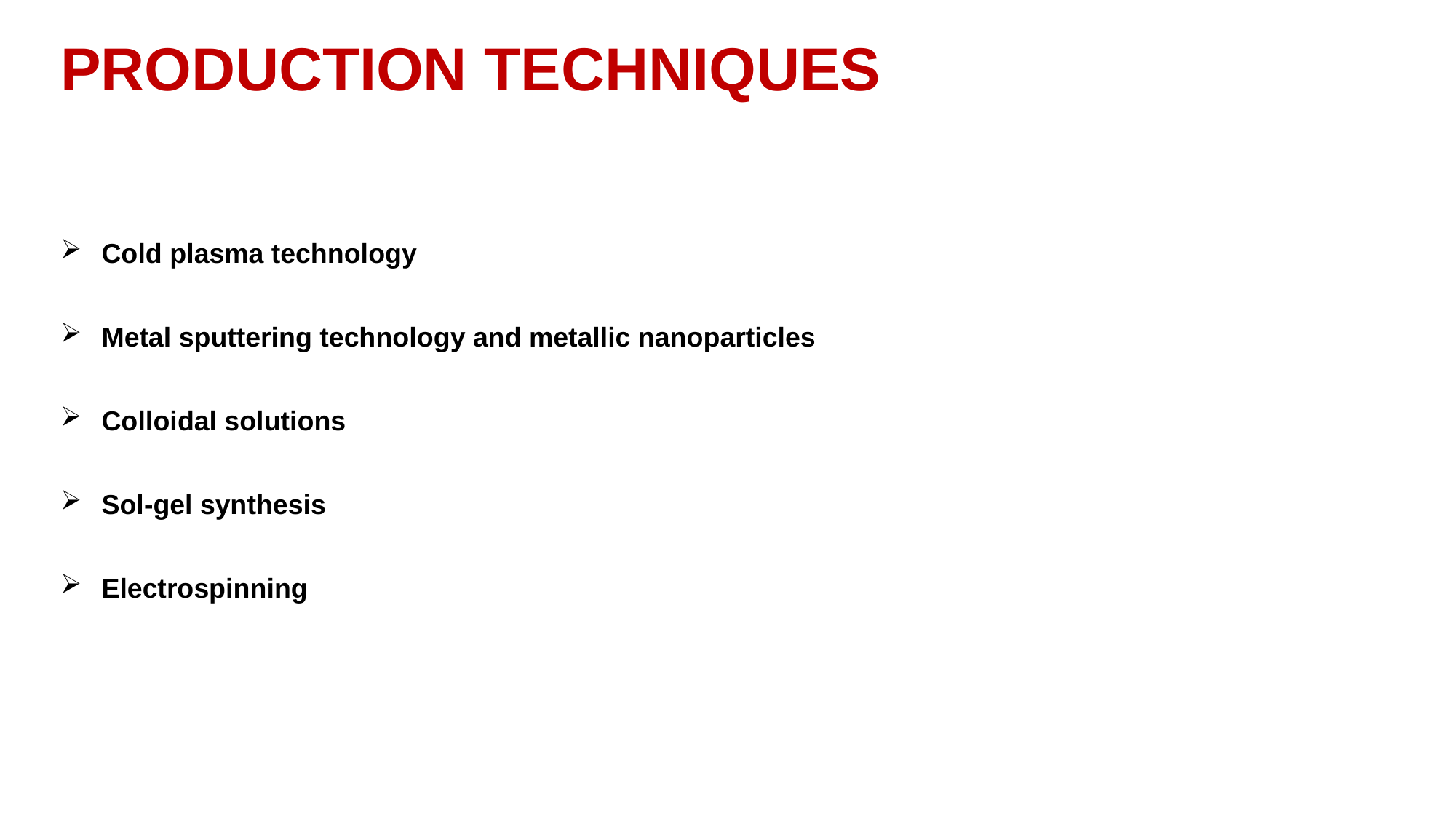

PRODUCTION TECHNIQUES

Cold plasma technology
Metal sputtering technology and metallic nanoparticles
Colloidal solutions
Sol-gel synthesis
Electrospinning